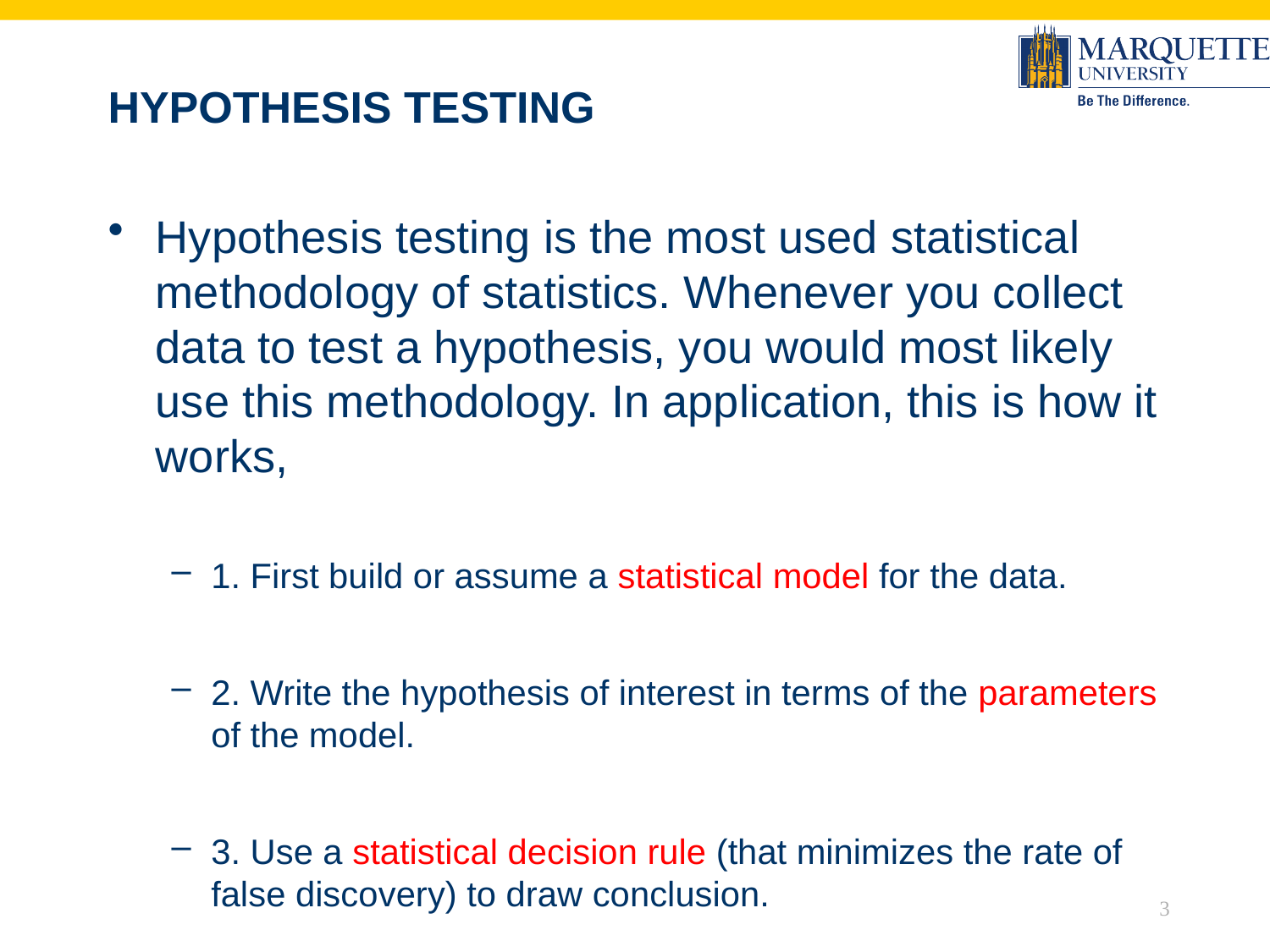

# Hypothesis Testing
Hypothesis testing is the most used statistical methodology of statistics. Whenever you collect data to test a hypothesis, you would most likely use this methodology. In application, this is how it works,

1. First build or assume a statistical model for the data.

2. Write the hypothesis of interest in terms of the parameters of the model.

3. Use a statistical decision rule (that minimizes the rate of false discovery) to draw conclusion.

3